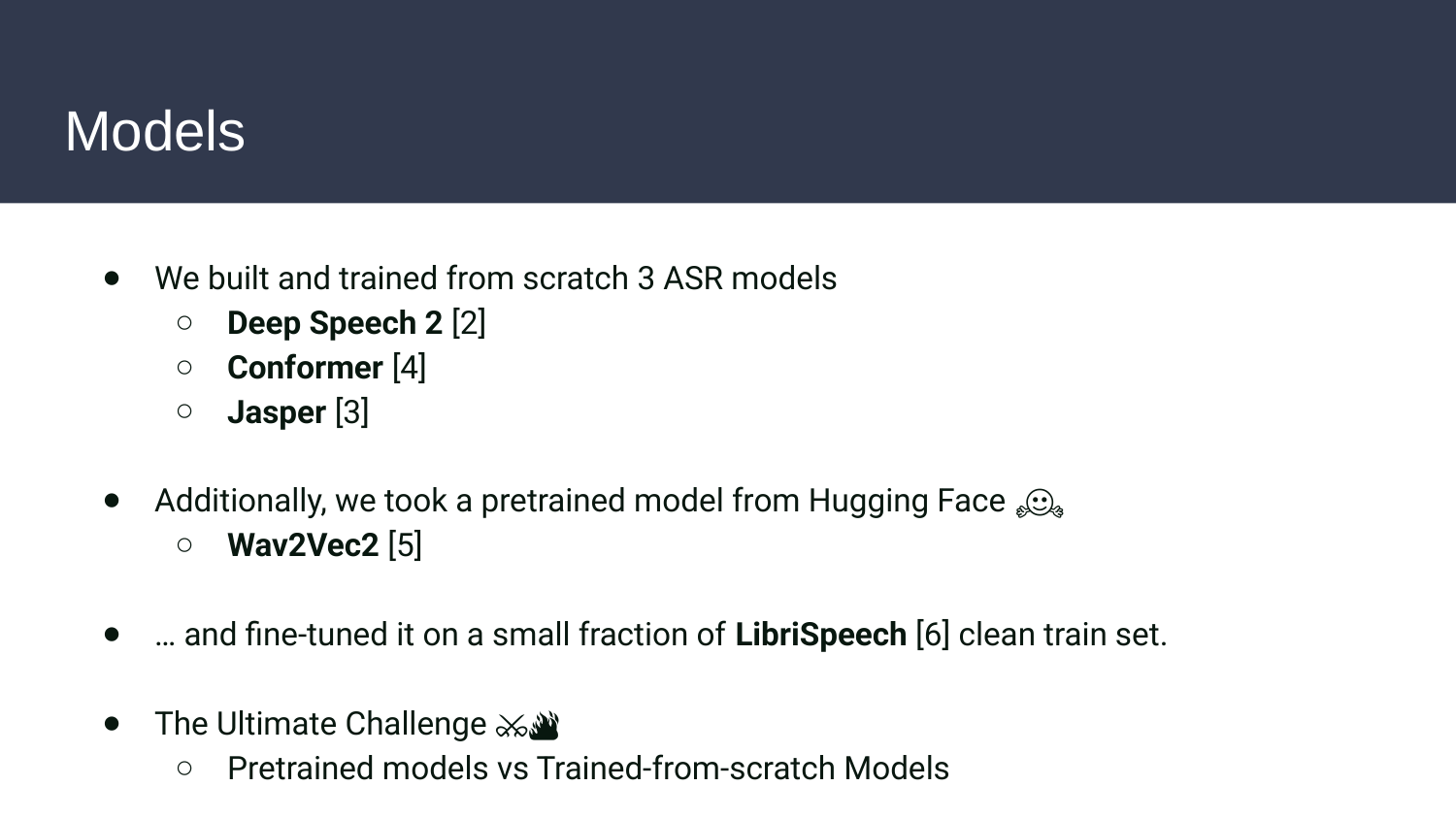

# Models
We built and trained from scratch 3 ASR models
Deep Speech 2 [2]
Conformer [4]
Jasper [3]

Additionally, we took a pretrained model from Hugging Face 🤗
Wav2Vec2 [5]

… and fine-tuned it on a small fraction of LibriSpeech [6] clean train set.

The Ultimate Challenge ⚔️🔥
Pretrained models vs Trained-from-scratch Models